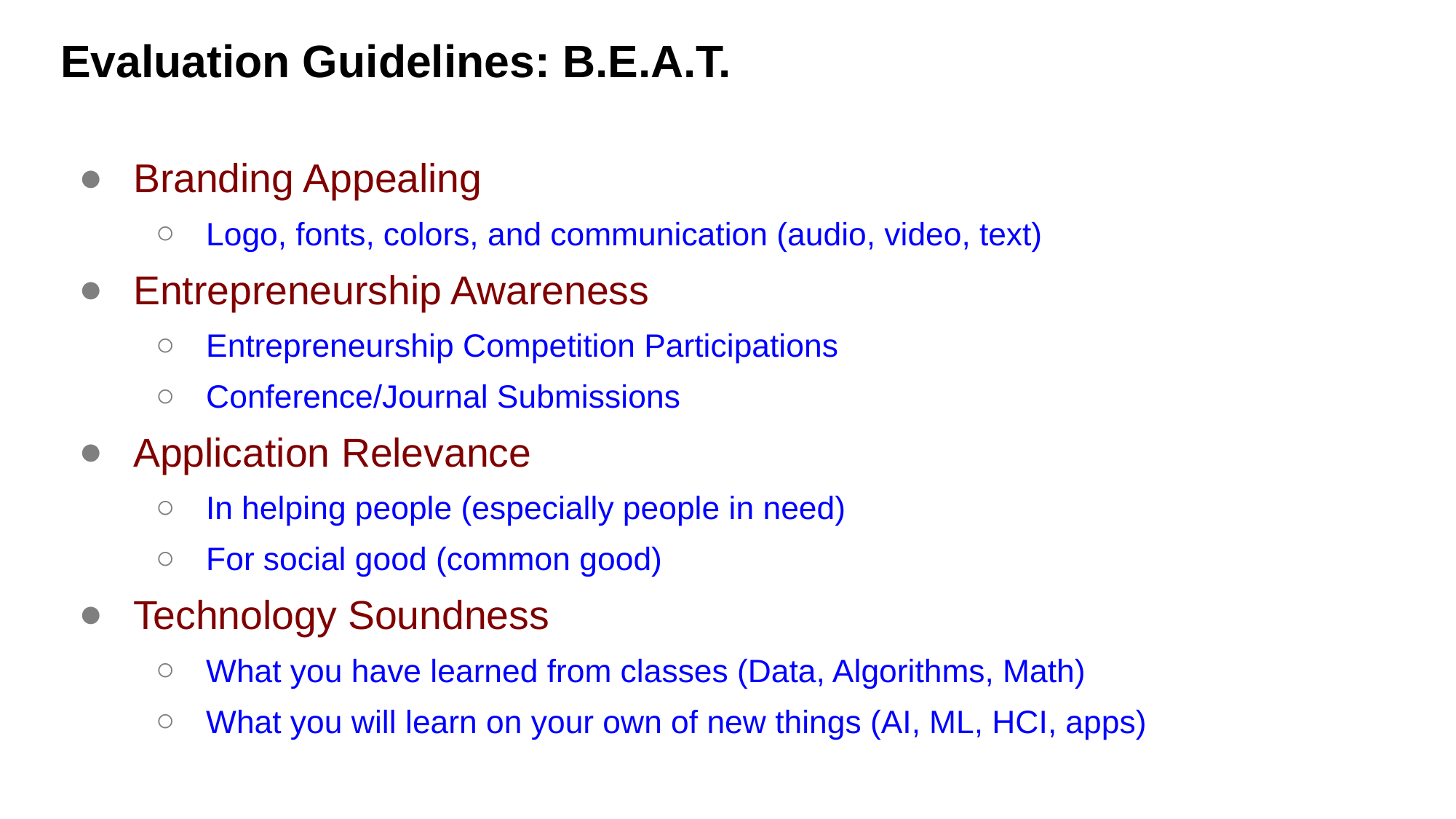

# Evaluation Guidelines: B.E.A.T.
Branding Appealing
Logo, fonts, colors, and communication (audio, video, text)
Entrepreneurship Awareness
Entrepreneurship Competition Participations
Conference/Journal Submissions
Application Relevance
In helping people (especially people in need)
For social good (common good)
Technology Soundness
What you have learned from classes (Data, Algorithms, Math)
What you will learn on your own of new things (AI, ML, HCI, apps)